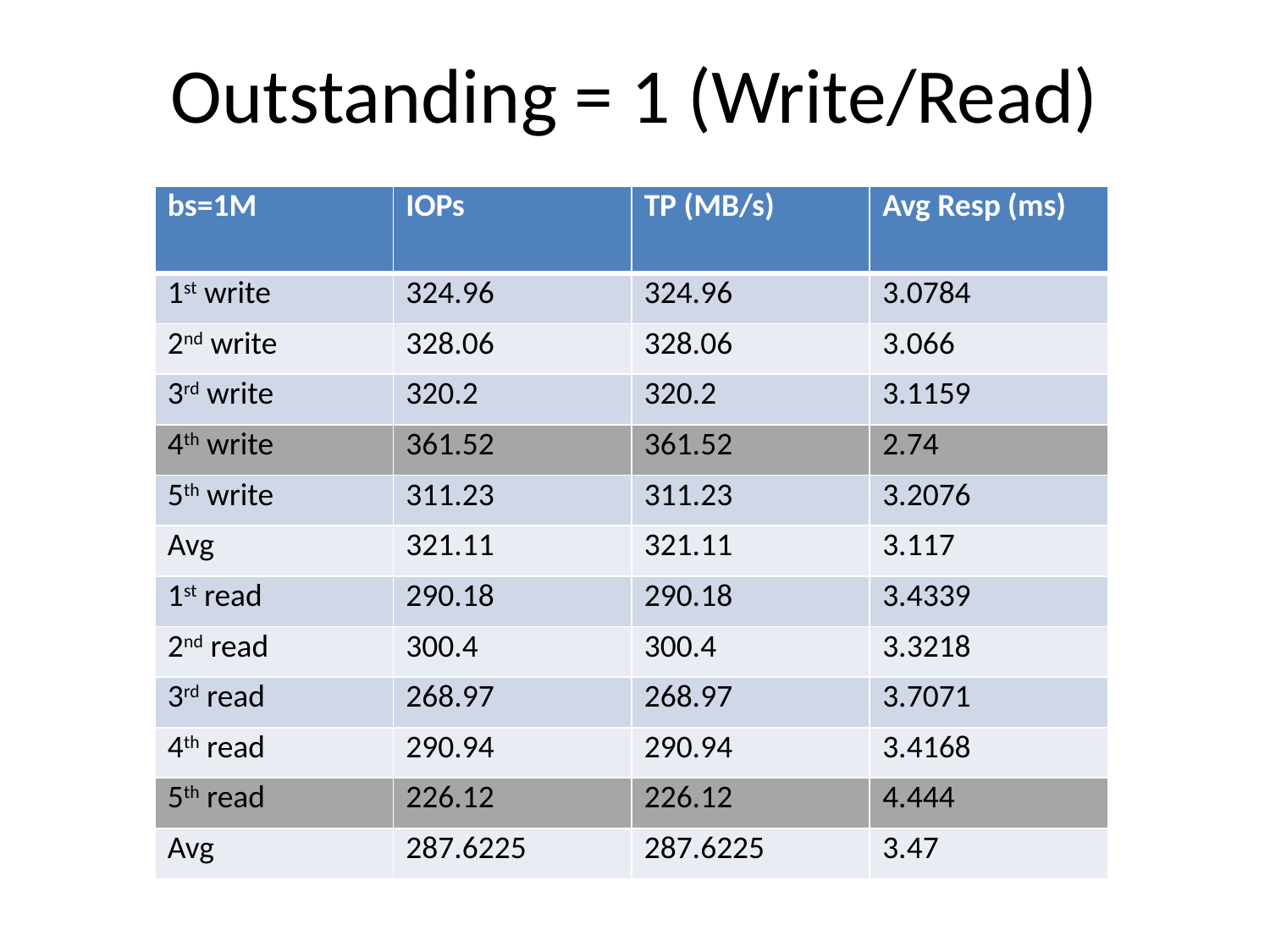

# Outstanding = 1 (Write/Read)
| bs=1M | IOPs | TP (MB/s) | Avg Resp (ms) |
| --- | --- | --- | --- |
| 1st write | 324.96 | 324.96 | 3.0784 |
| 2nd write | 328.06 | 328.06 | 3.066 |
| 3rd write | 320.2 | 320.2 | 3.1159 |
| 4th write | 361.52 | 361.52 | 2.74 |
| 5th write | 311.23 | 311.23 | 3.2076 |
| Avg | 321.11 | 321.11 | 3.117 |
| 1st read | 290.18 | 290.18 | 3.4339 |
| 2nd read | 300.4 | 300.4 | 3.3218 |
| 3rd read | 268.97 | 268.97 | 3.7071 |
| 4th read | 290.94 | 290.94 | 3.4168 |
| 5th read | 226.12 | 226.12 | 4.444 |
| Avg | 287.6225 | 287.6225 | 3.47 |